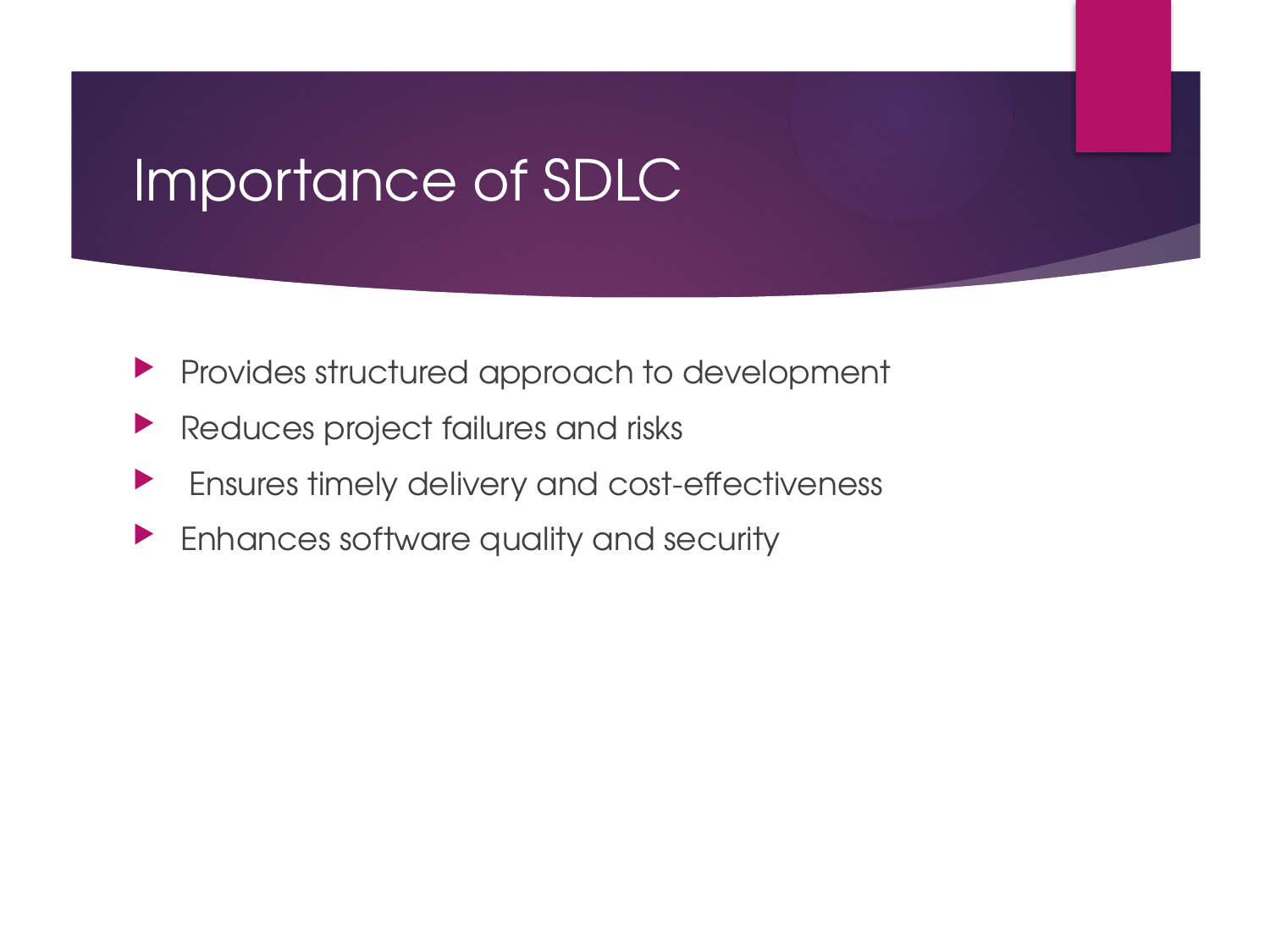

# Importance of SDLC
Provides structured approach to development
Reduces project failures and risks
 Ensures timely delivery and cost-effectiveness
Enhances software quality and security